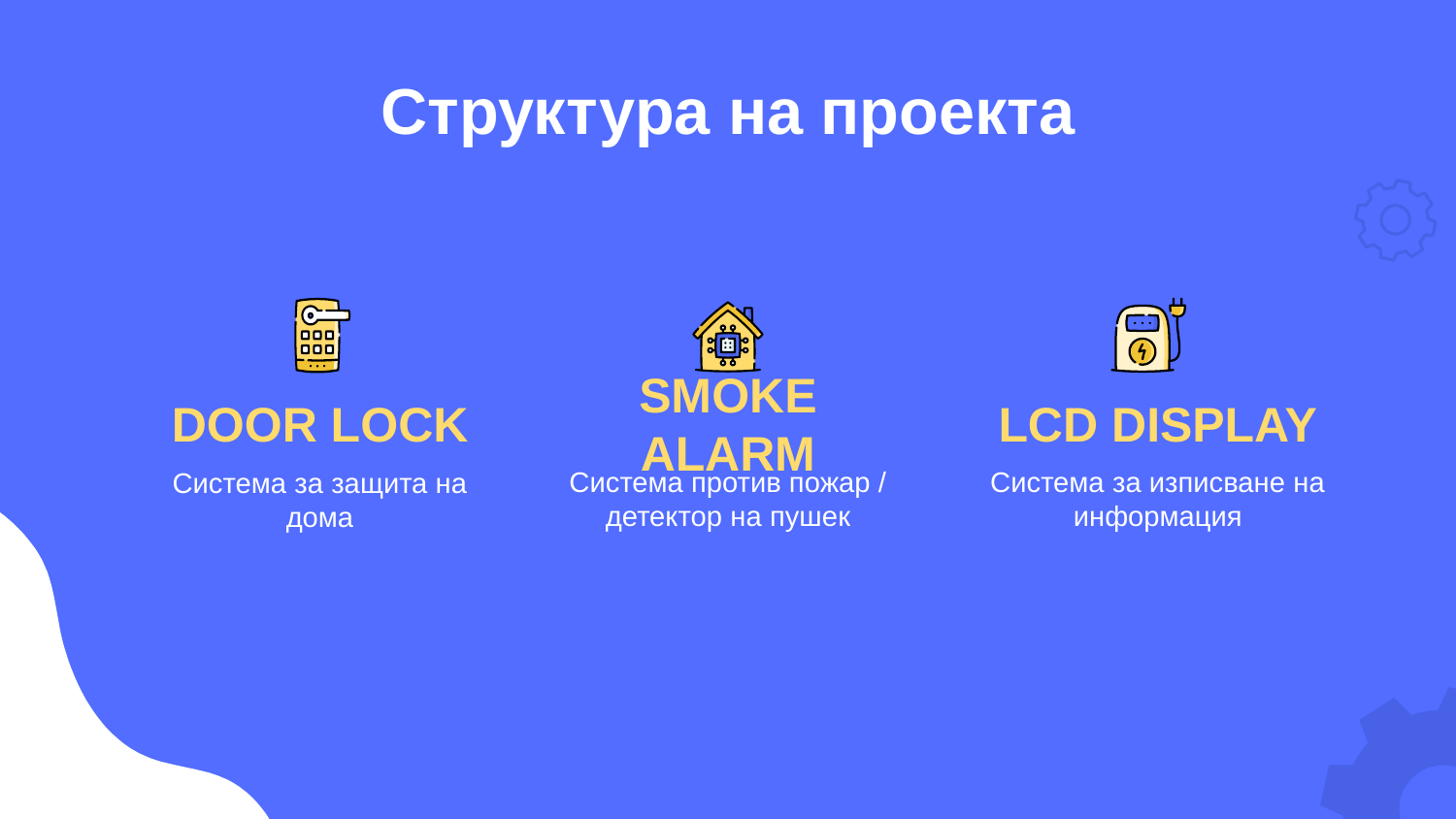

Структура на проекта

# DOOR LOCK
SMOKE ALARM
LCD DISPLAY
Система против пожар / детектор на пушек
Системa за изписване на информация
Система за защита на дома